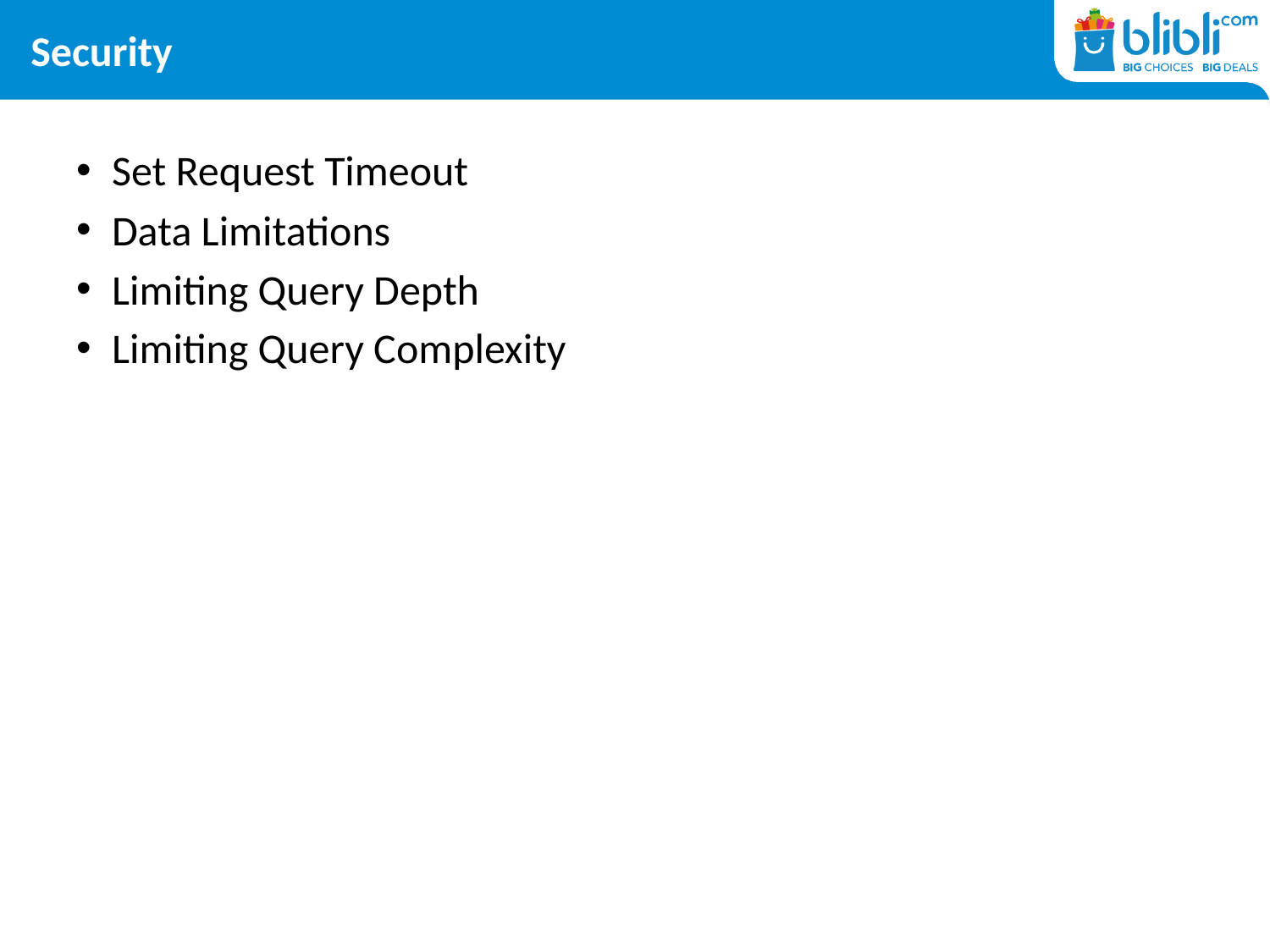

# Security
Set Request Timeout
Data Limitations
Limiting Query Depth
Limiting Query Complexity